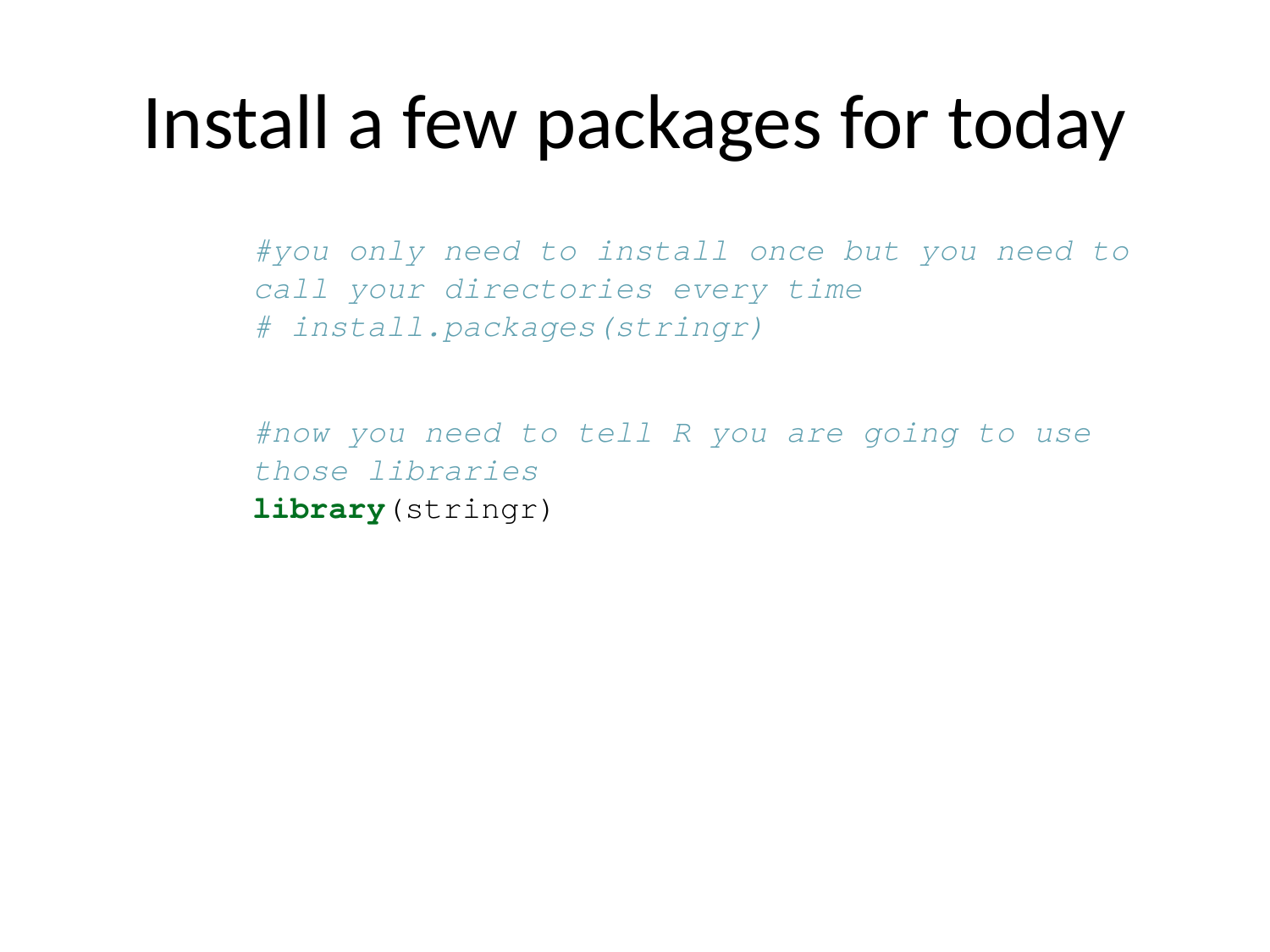

# Install a few packages for today
#you only need to install once but you need to call your directories every time
# install.packages(stringr)
#now you need to tell R you are going to use those libraries
library(stringr)